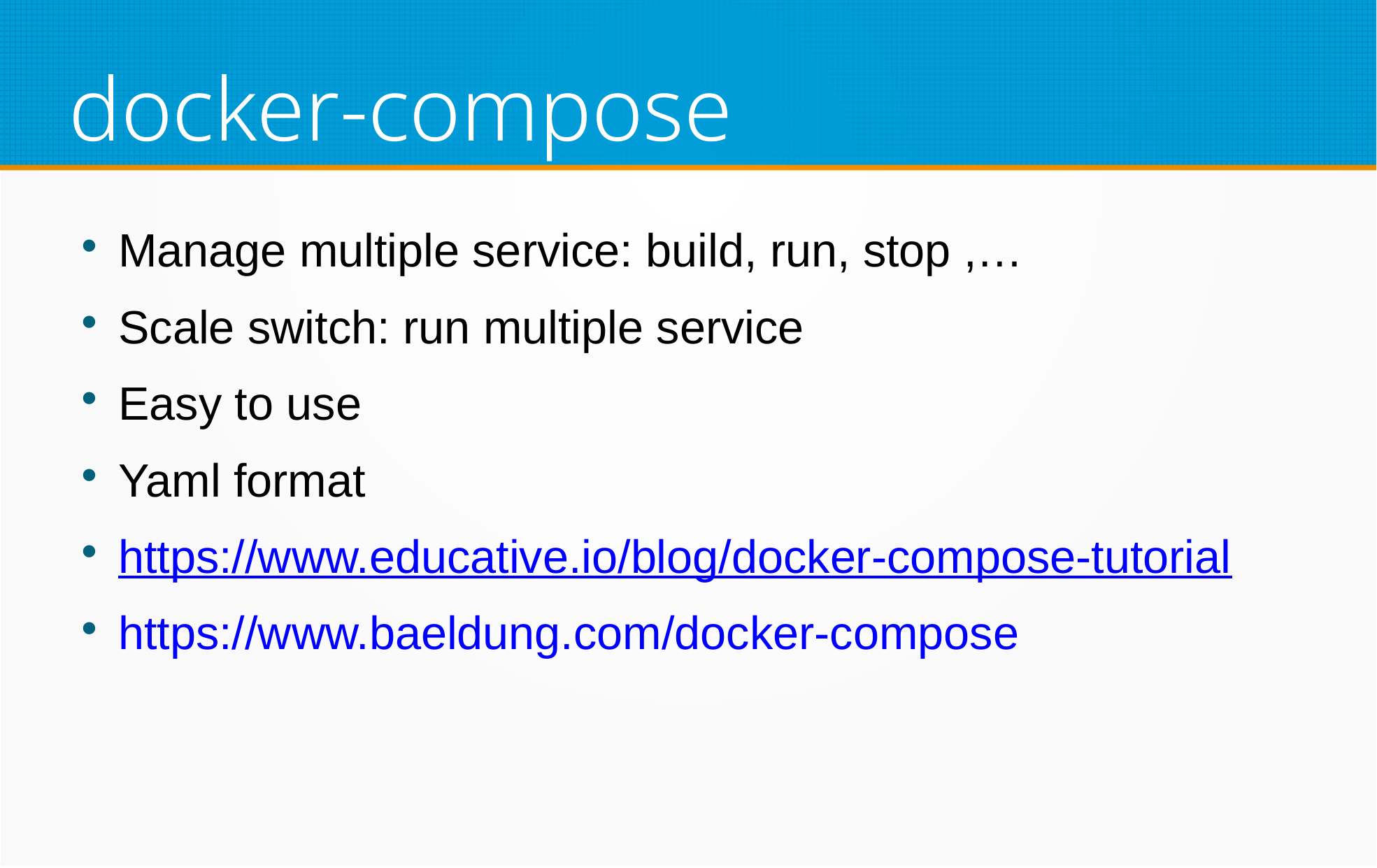

docker-compose
Manage multiple service: build, run, stop ,…
Scale switch: run multiple service
Easy to use
Yaml format
https://www.educative.io/blog/docker-compose-tutorial
https://www.baeldung.com/docker-compose